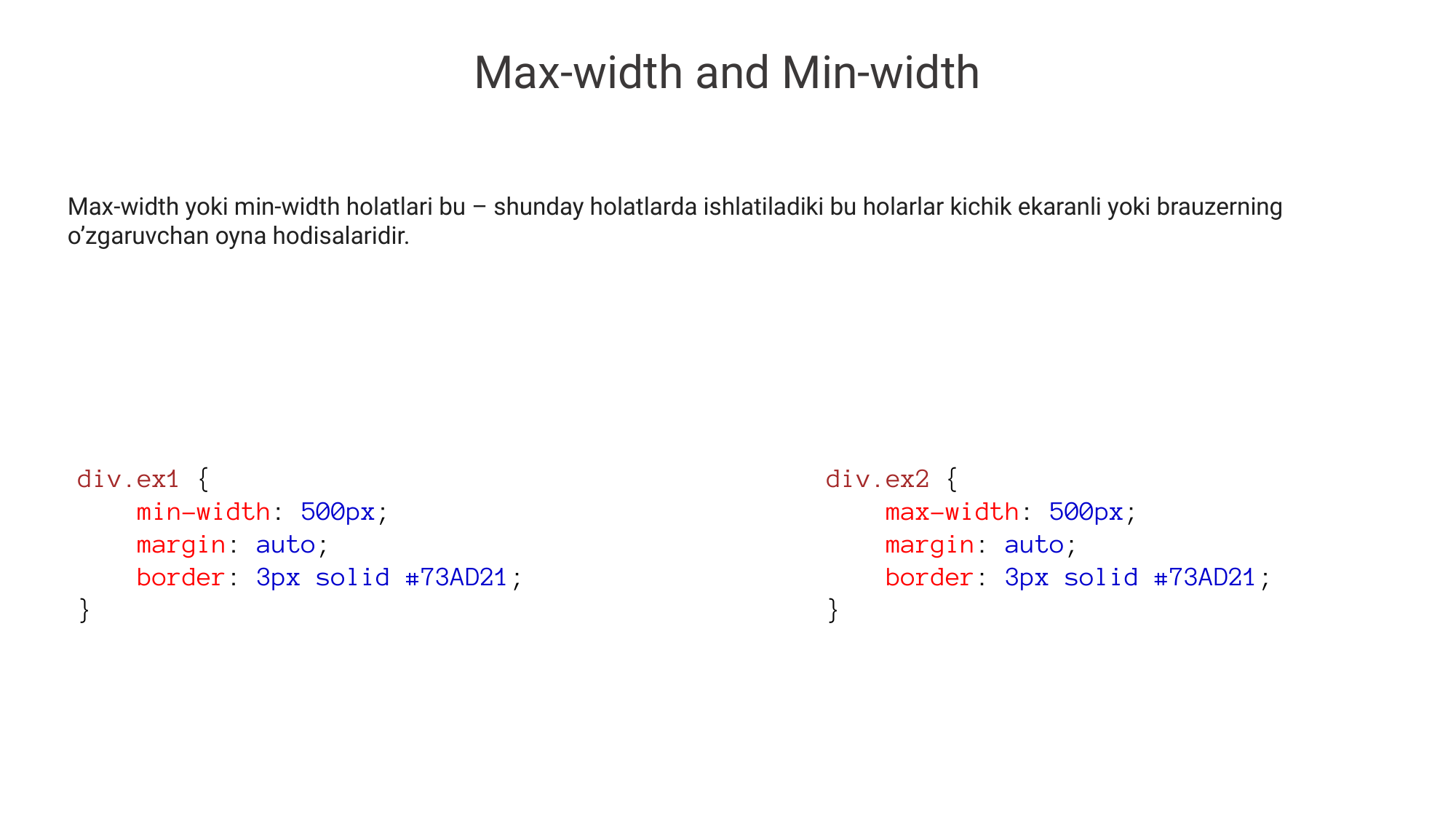

Max-width and Min-width
Max-width yoki min-width holatlari bu – shunday holatlarda ishlatiladiki bu holarlar kichik ekaranli yoki brauzerning o’zgaruvchan oyna hodisalaridir.
div.ex1 {
    min-width: 500px;
    margin: auto;
    border: 3px solid #73AD21;
}
div.ex2 {
    max-width: 500px;
    margin: auto;
    border: 3px solid #73AD21;
}